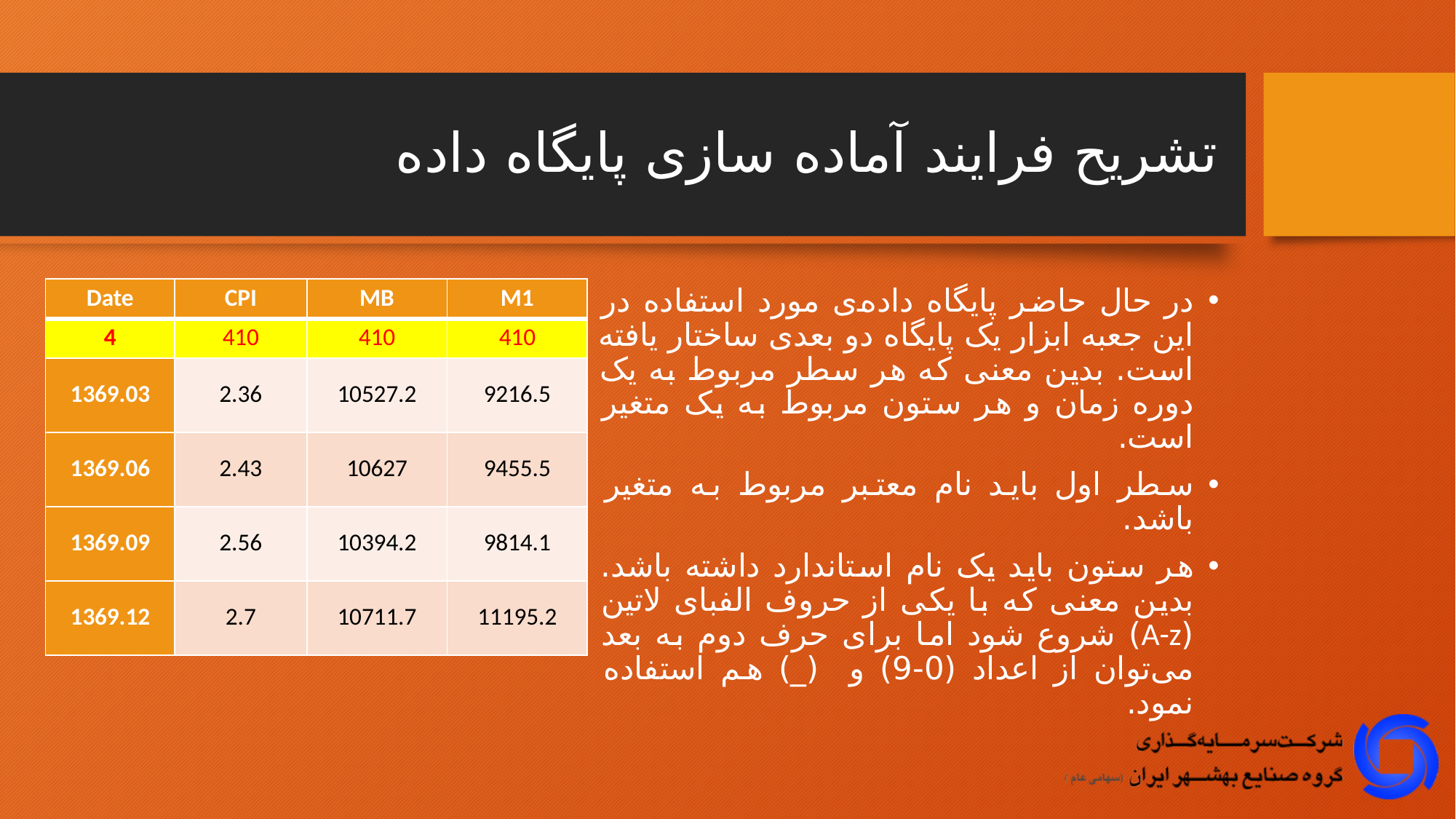

# تشریح فرایند آماده سازی پایگاه داده
| Date | CPI | MB | M1 |
| --- | --- | --- | --- |
| 4 | 410 | 410 | 410 |
| 1369.03 | 2.36 | 10527.2 | 9216.5 |
| 1369.06 | 2.43 | 10627 | 9455.5 |
| 1369.09 | 2.56 | 10394.2 | 9814.1 |
| 1369.12 | 2.7 | 10711.7 | 11195.2 |
در حال حاضر پایگاه داده‌ی مورد استفاده در این جعبه ابزار یک پایگاه دو بعدی ساختار یافته است. بدین معنی که هر سطر مربوط به یک دوره زمان و هر ستون مربوط به یک متغیر است.
سطر اول باید نام معتبر مربوط به متغیر باشد.
هر ستون باید یک نام استاندارد داشته باشد. بدین معنی که با یکی از حروف الفبای لاتین (A-z) شروع شود اما برای حرف دوم به بعد می‌توان از اعداد (0-9) و  (_) هم استفاده نمود.